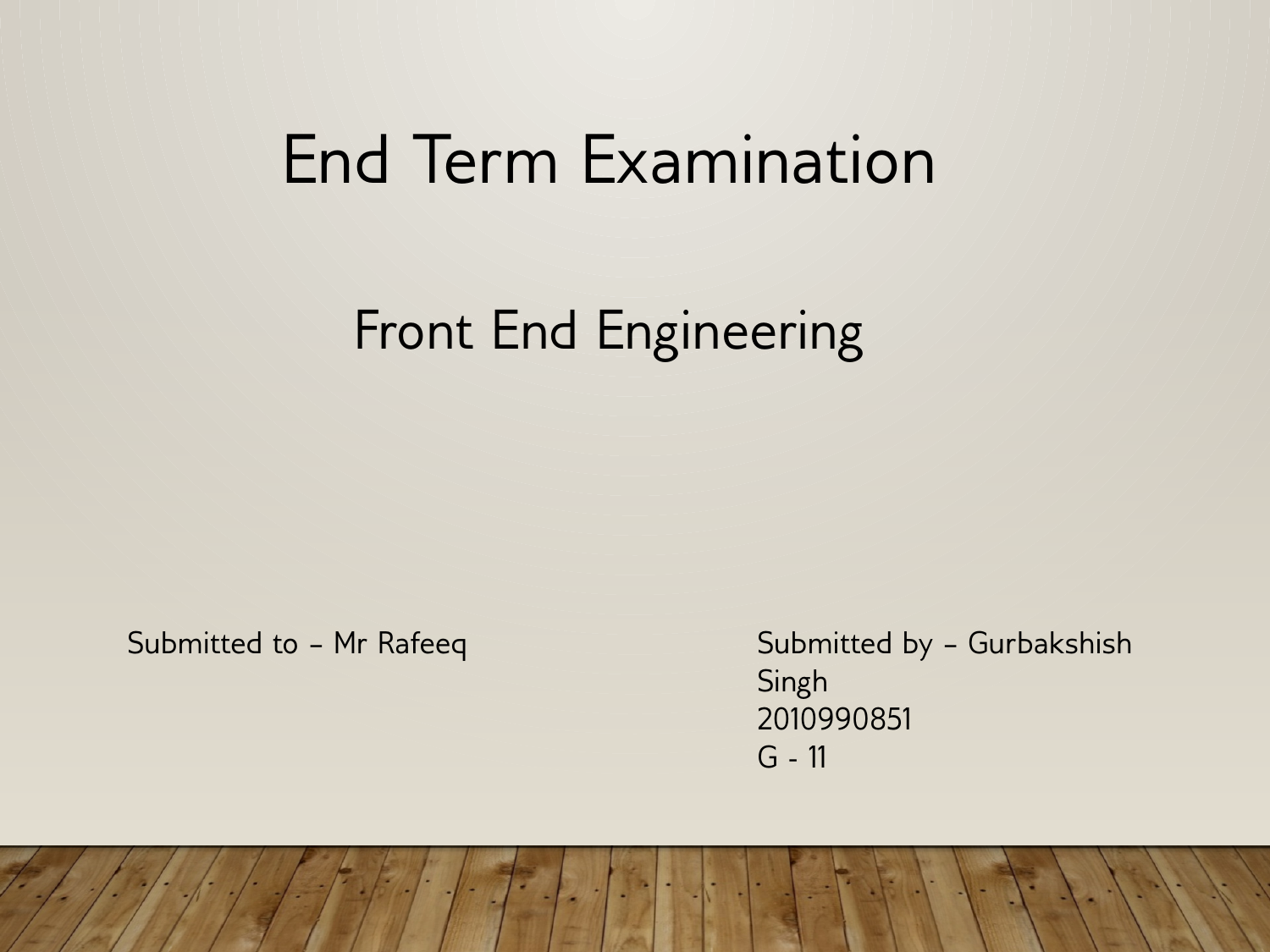

End Term Examination
Front End Engineering
Submitted to – Mr Rafeeq
Submitted by – Gurbakshish Singh
2010990851
G - 11